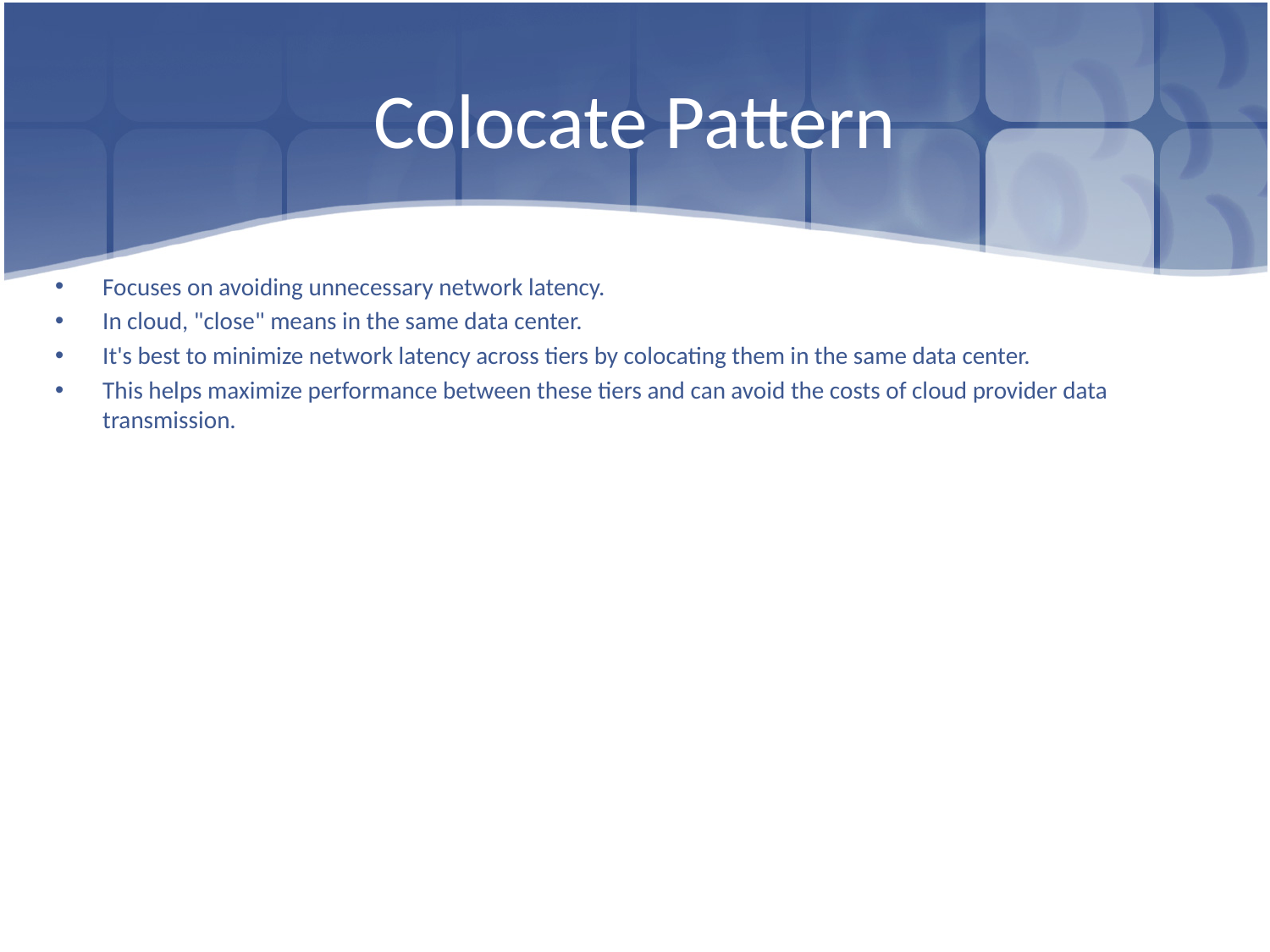

# Colocate Pattern
Focuses on avoiding unnecessary network latency.
In cloud, "close" means in the same data center.
It's best to minimize network latency across tiers by colocating them in the same data center.
This helps maximize performance between these tiers and can avoid the costs of cloud provider data transmission.